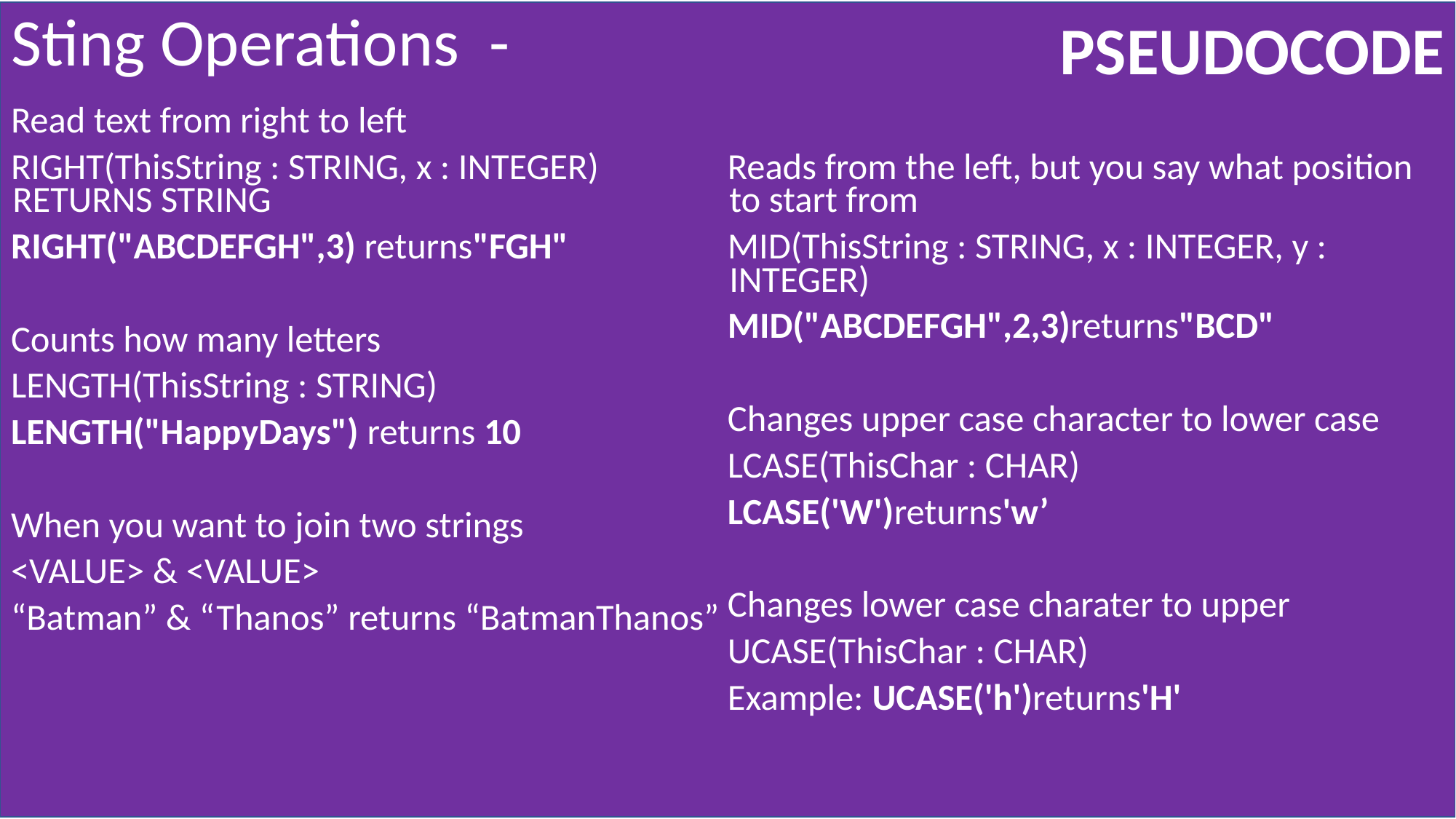

# Sting Operations  -
Read text from right to left
RIGHT(ThisString : STRING, x : INTEGER) RETURNS STRING
RIGHT("ABCDEFGH",3) returns"FGH"

Counts how many letters
LENGTH(ThisString : STRING)
LENGTH("HappyDays") returns 10

When you want to join two strings
<VALUE> & <VALUE>
“Batman” & “Thanos” returns “BatmanThanos”

Reads from the left, but you say what position to start from
MID(ThisString : STRING, x : INTEGER, y : INTEGER)
MID("ABCDEFGH",2,3)returns"BCD"

Changes upper case character to lower case
LCASE(ThisChar : CHAR)
LCASE('W')returns'w’

Changes lower case charater to upper
UCASE(ThisChar : CHAR)
Example: UCASE('h')returns'H'